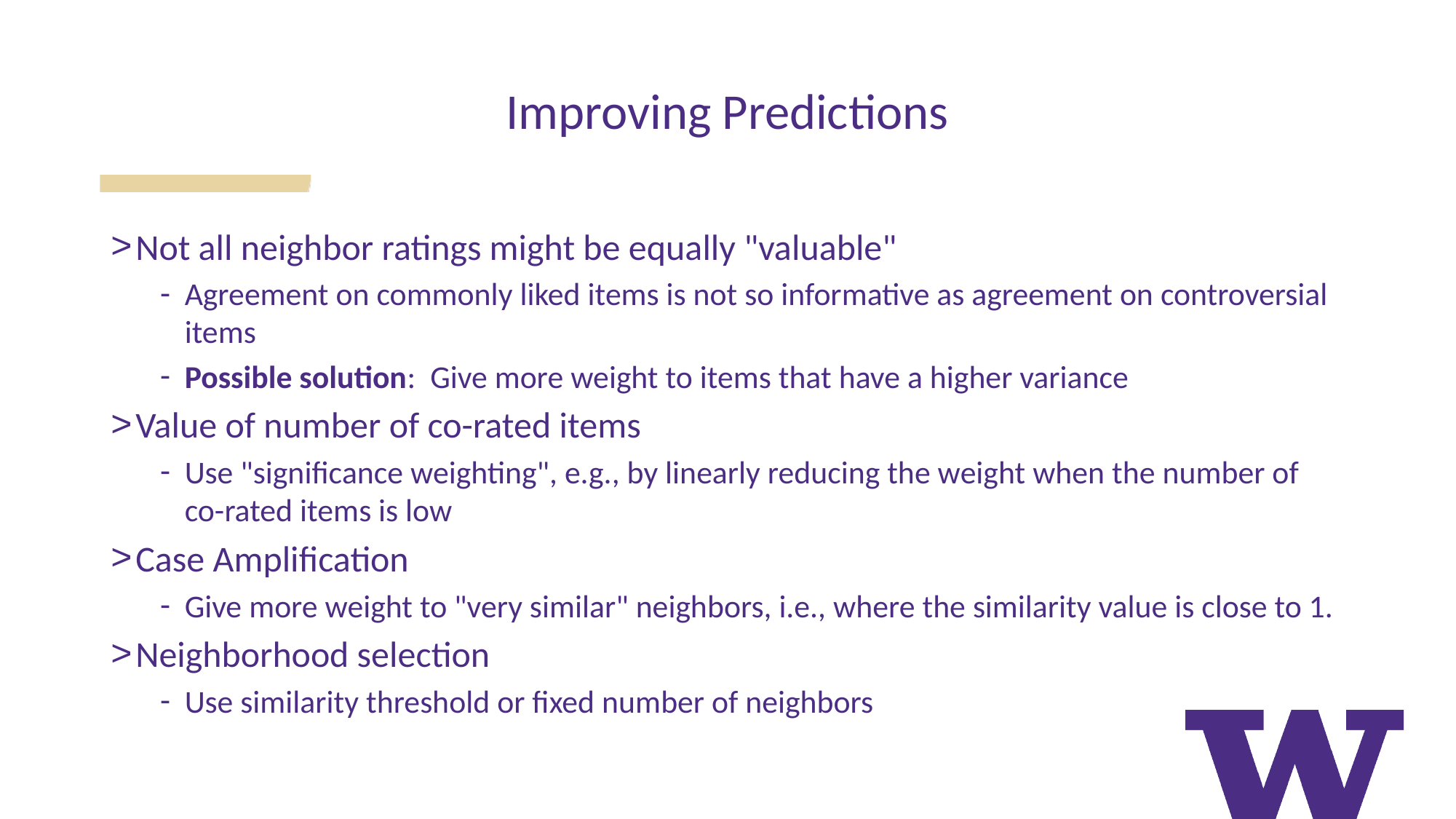

# Improving Predictions
Not all neighbor ratings might be equally "valuable"
Agreement on commonly liked items is not so informative as agreement on controversial items
Possible solution:  Give more weight to items that have a higher variance
Value of number of co-rated items
Use "significance weighting", e.g., by linearly reducing the weight when the number of co-rated items is low
Case Amplification
Give more weight to "very similar" neighbors, i.e., where the similarity value is close to 1.
Neighborhood selection
Use similarity threshold or fixed number of neighbors